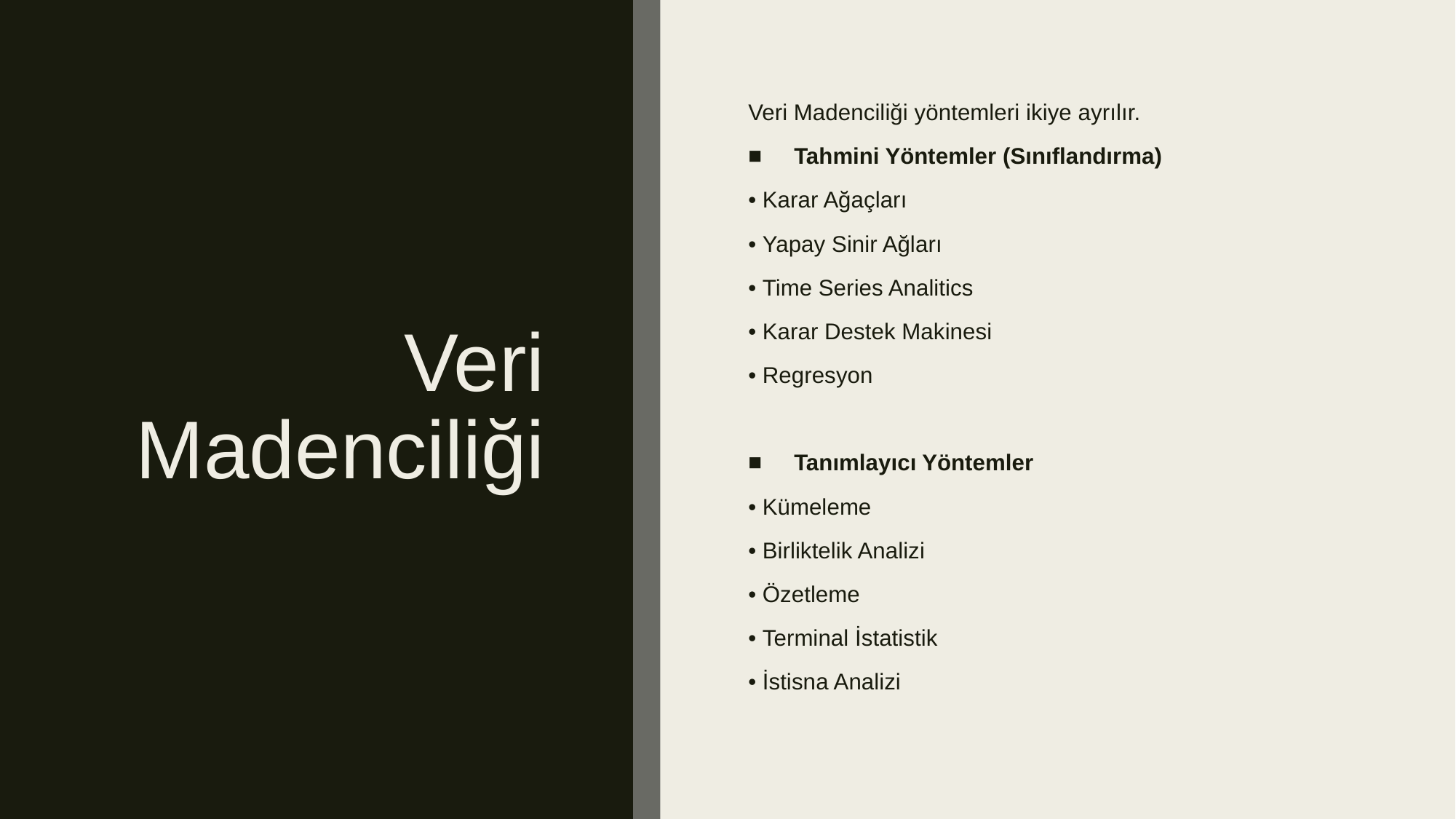

# Veri Madenciliği
Veri Madenciliği yöntemleri ikiye ayrılır.
Tahmini Yöntemler (Sınıflandırma)
• Karar Ağaçları
• Yapay Sinir Ağları
• Time Series Analitics
• Karar Destek Makinesi
• Regresyon

Tanımlayıcı Yöntemler
• Kümeleme
• Birliktelik Analizi
• Özetleme
• Terminal İstatistik
• İstisna Analizi